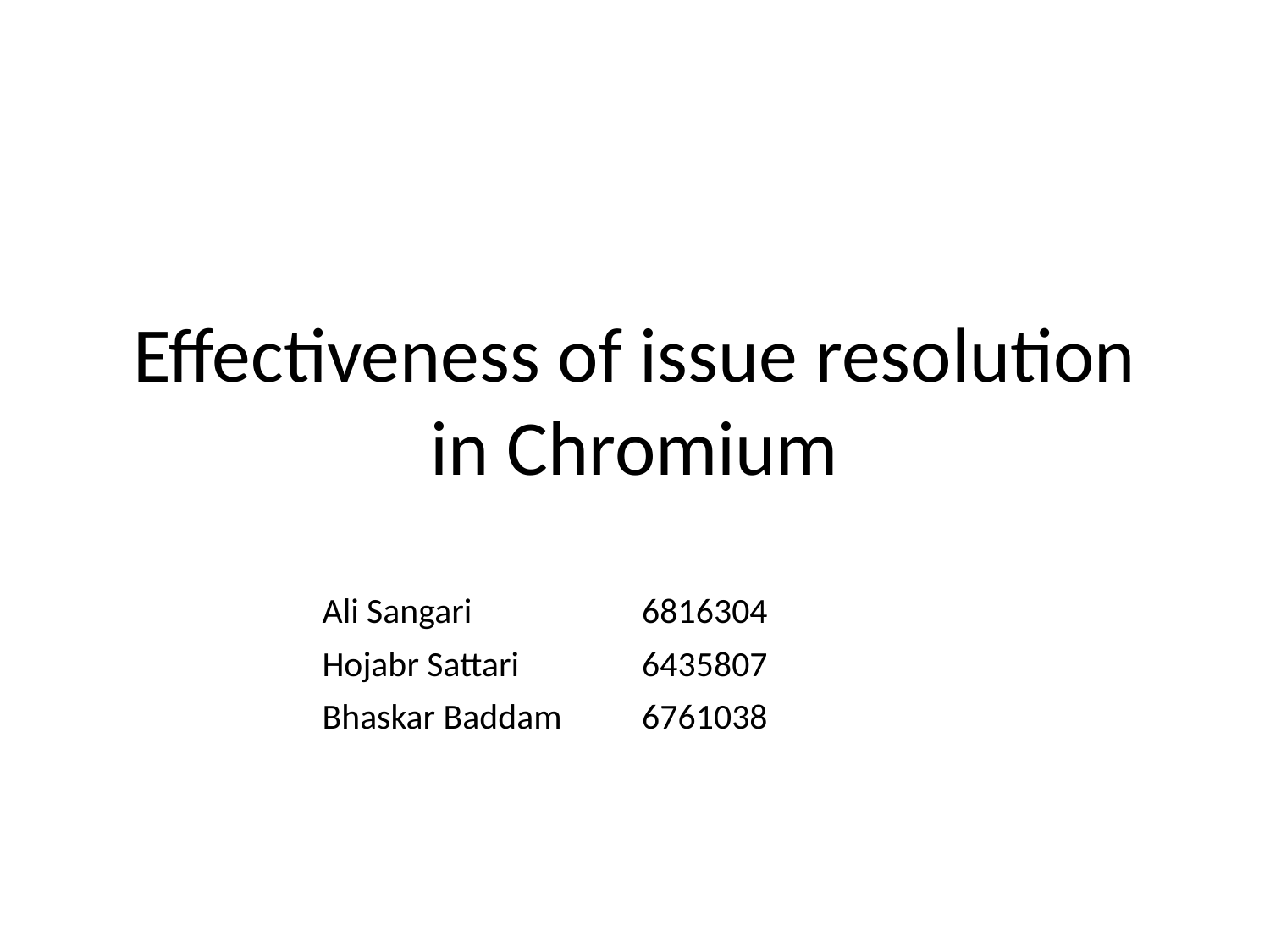

# Effectiveness of issue resolution in Chromium
| Ali Sangari | 6816304 |
| --- | --- |
| Hojabr Sattari | 6435807 |
| Bhaskar Baddam | 6761038 |